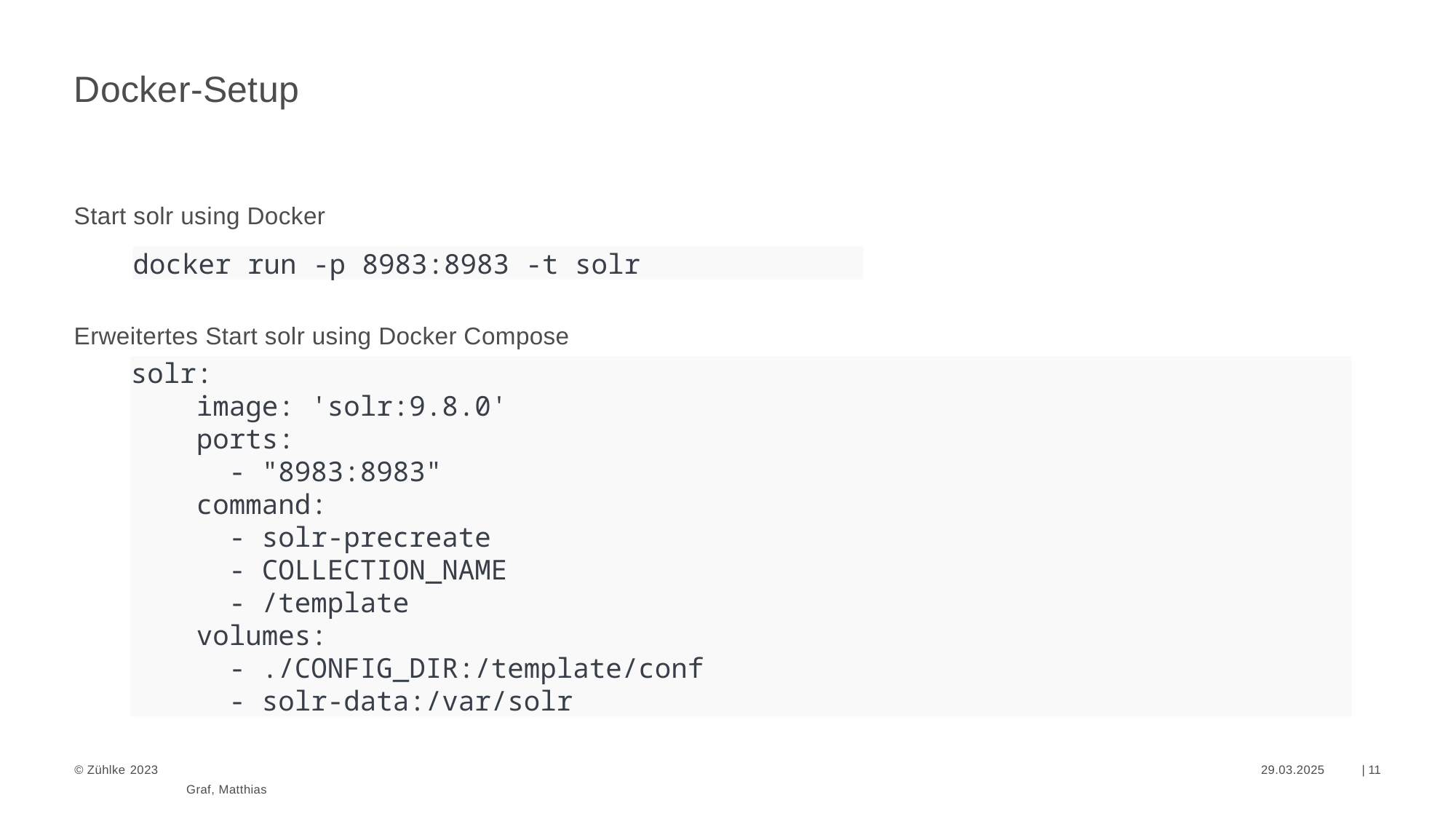

# Docker-Setup

Start solr using Docker
docker run -p 8983:8983 -t solr
Erweitertes Start solr using Docker Compose

solr:
    image: 'solr:9.8.0'
    ports:
      - "8983:8983"
    command:
      - solr-precreate
      - COLLECTION_NAME
      - /template
    volumes:
      - ./CONFIG_DIR:/template/conf
      - solr-data:/var/solr

29.03.2025
| 11